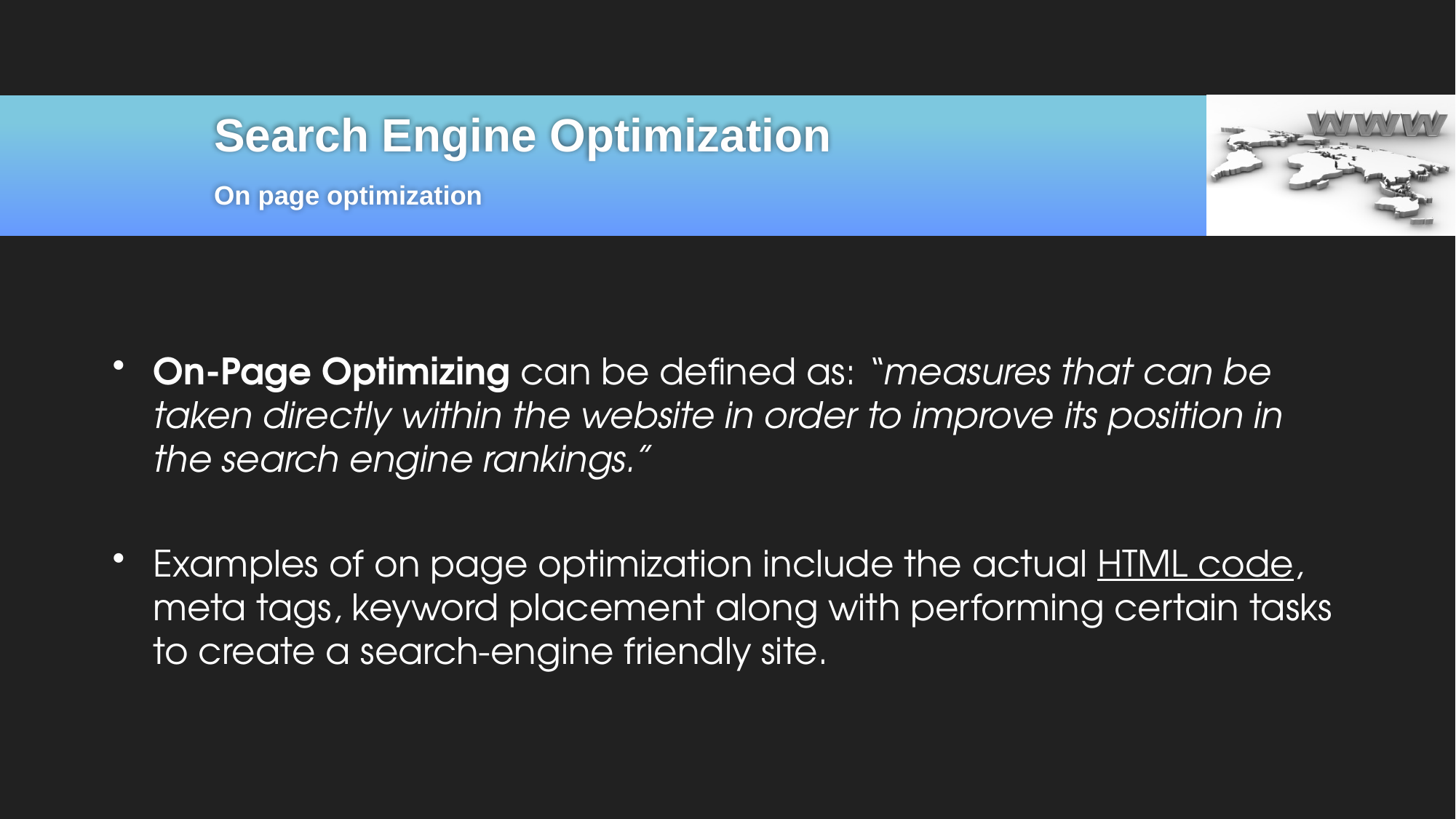

# Search Engine Optimization
On page optimization
On-Page Optimizing can be defined as: “measures that can be taken directly within the website in order to improve its position in the search engine rankings.”

Examples of on page optimization include the actual HTML code, meta tags, keyword placement along with performing certain tasks to create a search-engine friendly site.